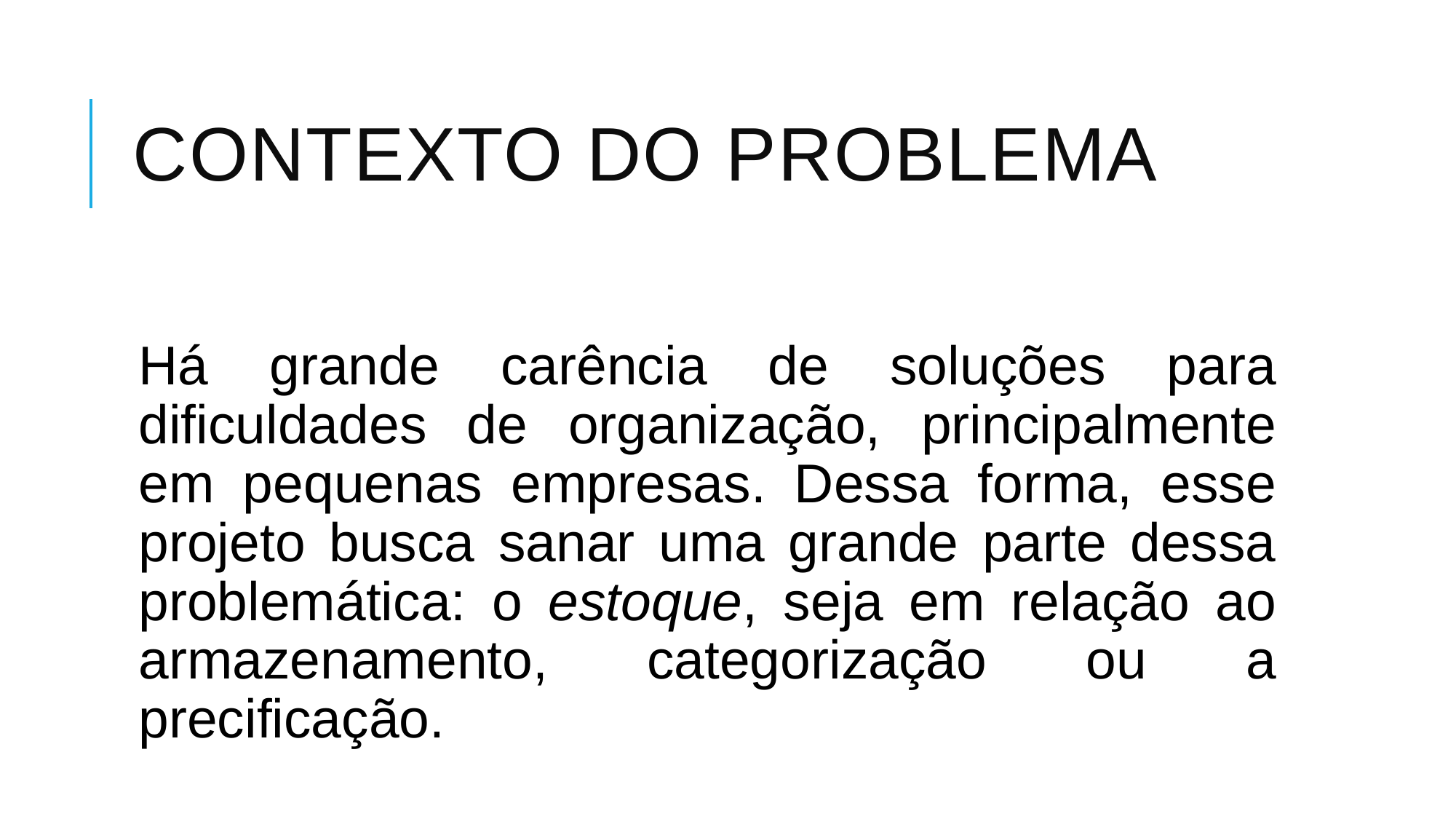

# Contexto DO Problema
Há grande carência de soluções para dificuldades de organização, principalmente em pequenas empresas. Dessa forma, esse projeto busca sanar uma grande parte dessa problemática: o estoque, seja em relação ao armazenamento, categorização ou a precificação.